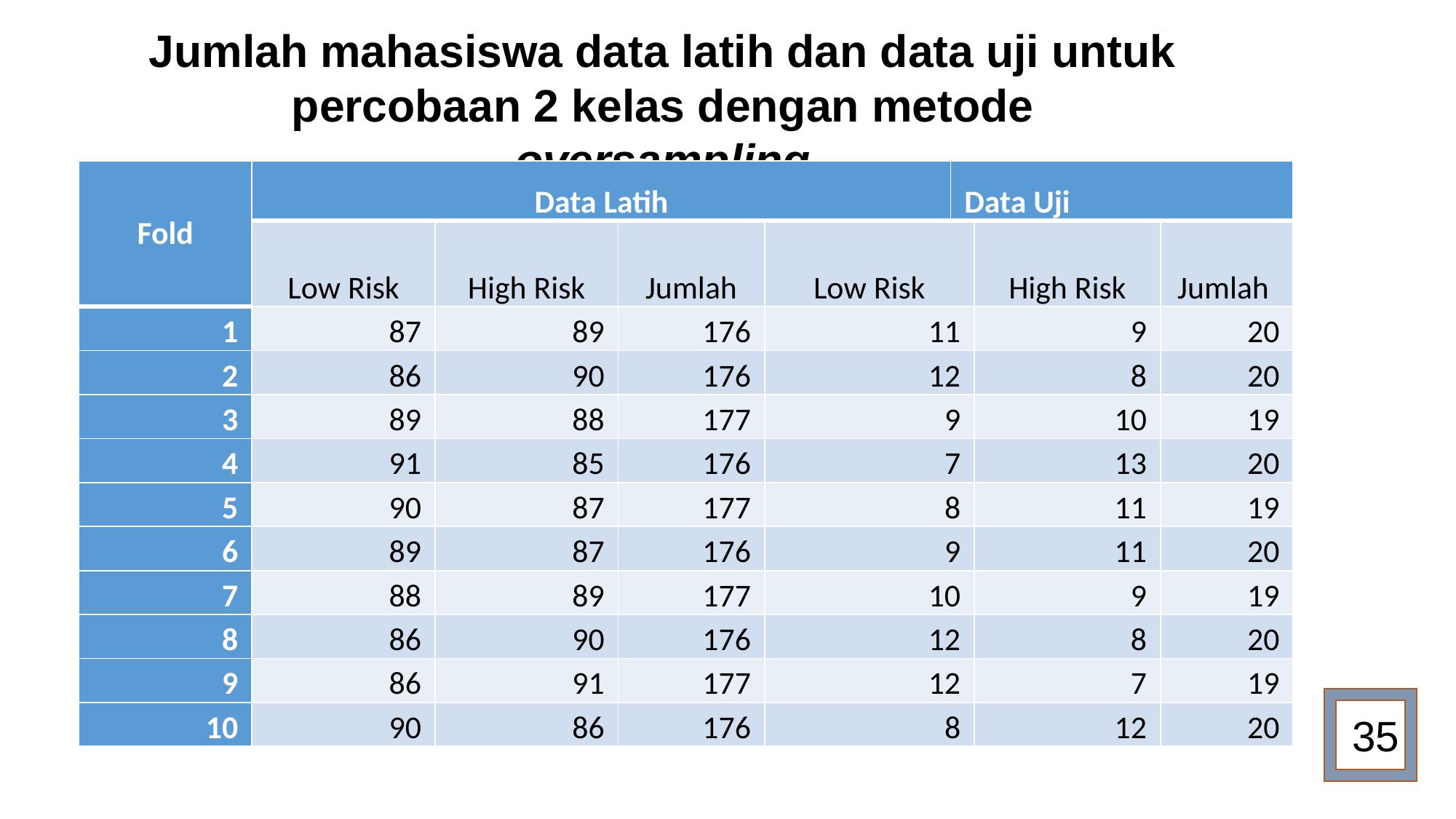

Jumlah mahasiswa data latih dan data uji untuk percobaan 2 kelas dengan metode oversampling
| Fold | Data Latih |  |  |  | Data Uji |  |  |
| --- | --- | --- | --- | --- | --- | --- | --- |
|  | Low Risk | High Risk | Jumlah | Low Risk |  | High Risk | Jumlah |
| 1 | 87 | 89 | 176 | 11 |  | 9 | 20 |
| 2 | 86 | 90 | 176 | 12 |  | 8 | 20 |
| 3 | 89 | 88 | 177 | 9 |  | 10 | 19 |
| 4 | 91 | 85 | 176 | 7 |  | 13 | 20 |
| 5 | 90 | 87 | 177 | 8 |  | 11 | 19 |
| 6 | 89 | 87 | 176 | 9 |  | 11 | 20 |
| 7 | 88 | 89 | 177 | 10 |  | 9 | 19 |
| 8 | 86 | 90 | 176 | 12 |  | 8 | 20 |
| 9 | 86 | 91 | 177 | 12 |  | 7 | 19 |
| 10 | 90 | 86 | 176 | 8 |  | 12 | 20 |

35